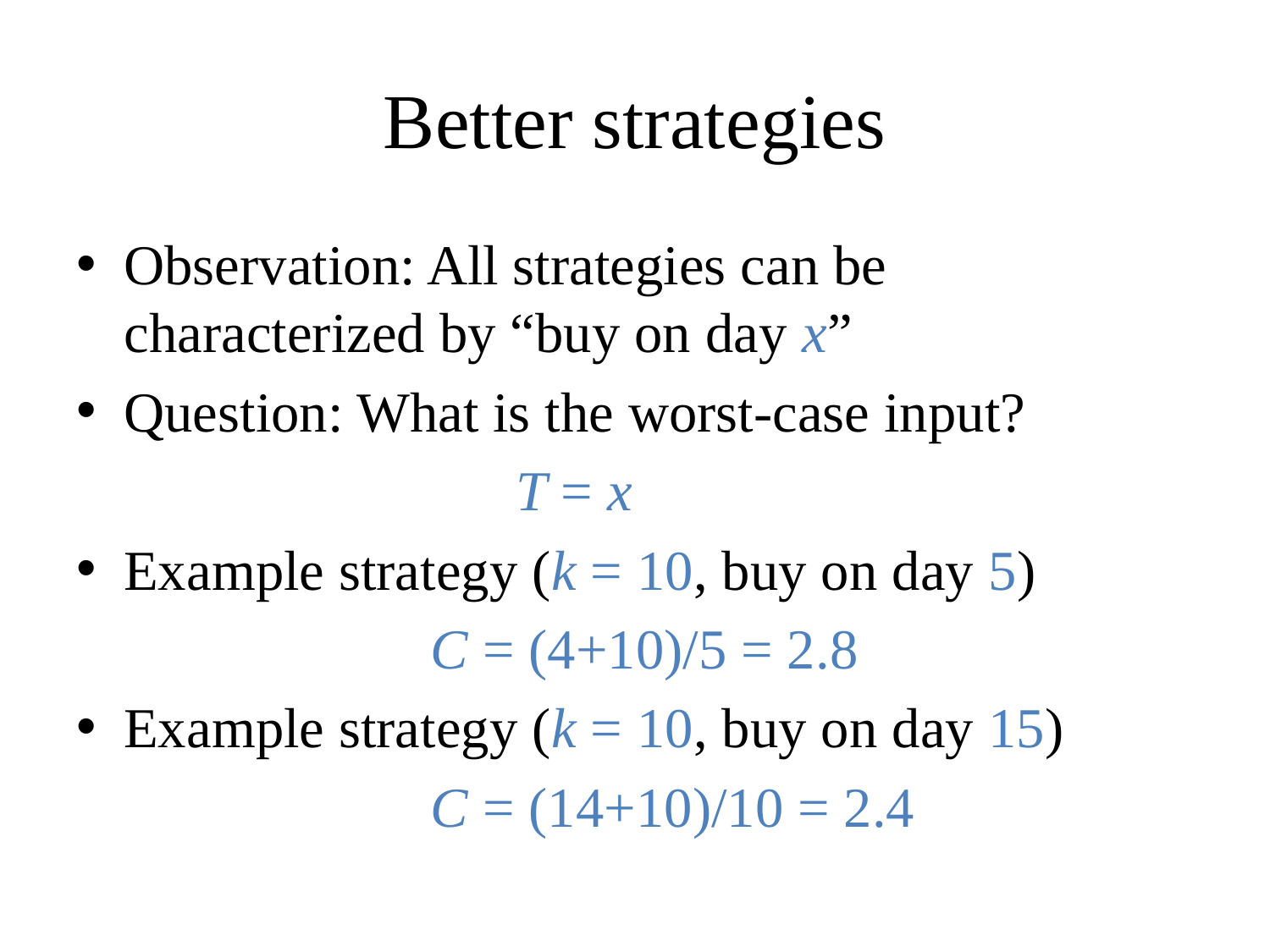

# Better strategies
Observation: All strategies can be characterized by “buy on day x”
Question: What is the worst-case input?
                               T = x
Example strategy (k = 10, buy on day 5)
                         C = (4+10)/5 = 2.8
Example strategy (k = 10, buy on day 15)
                         C = (14+10)/10 = 2.4